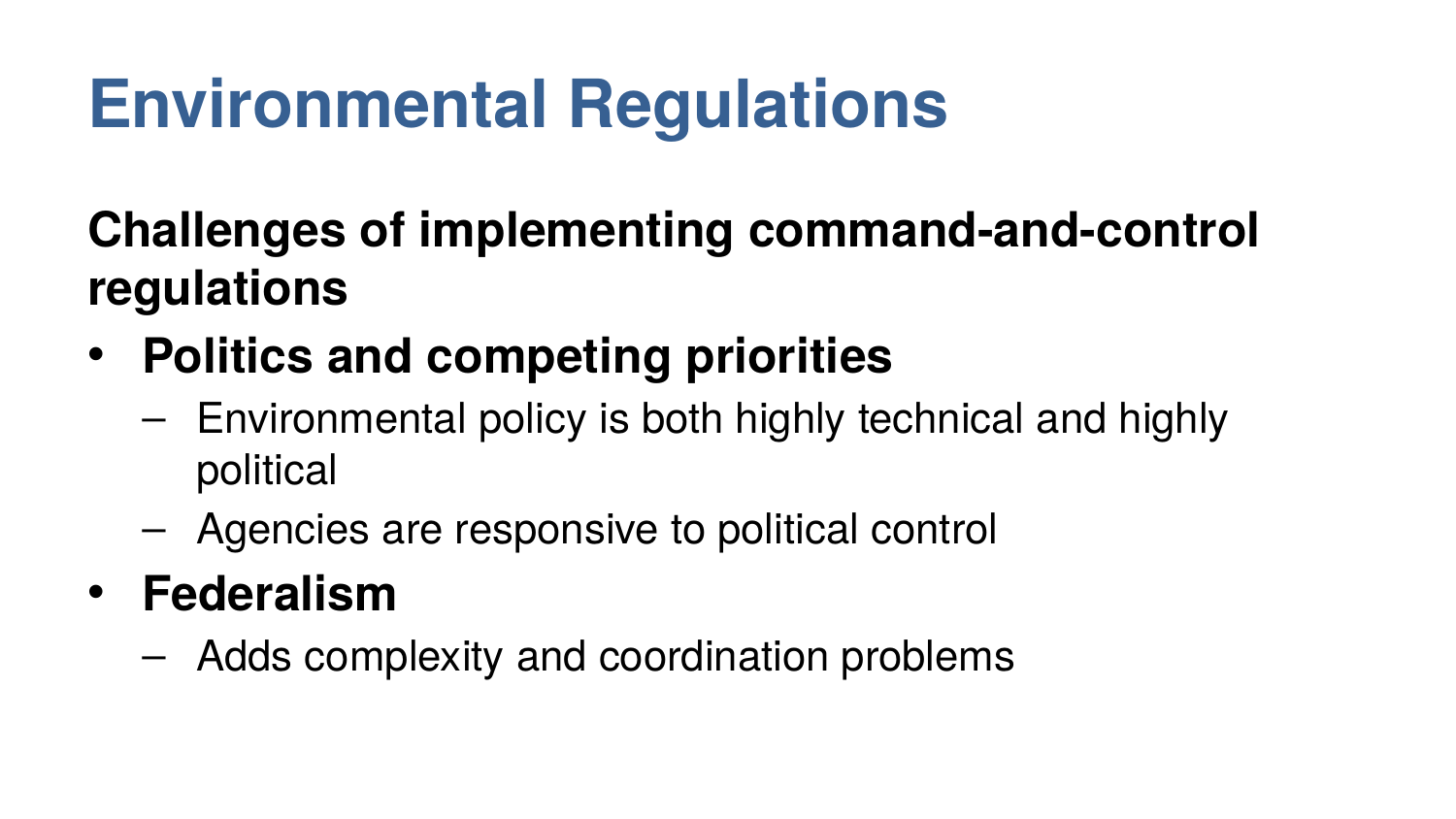

# Environmental Regulations
Challenges of implementing command-and-control regulations
Politics and competing priorities
Environmental policy is both highly technical and highly political
Agencies are responsive to political control
Federalism
Adds complexity and coordination problems